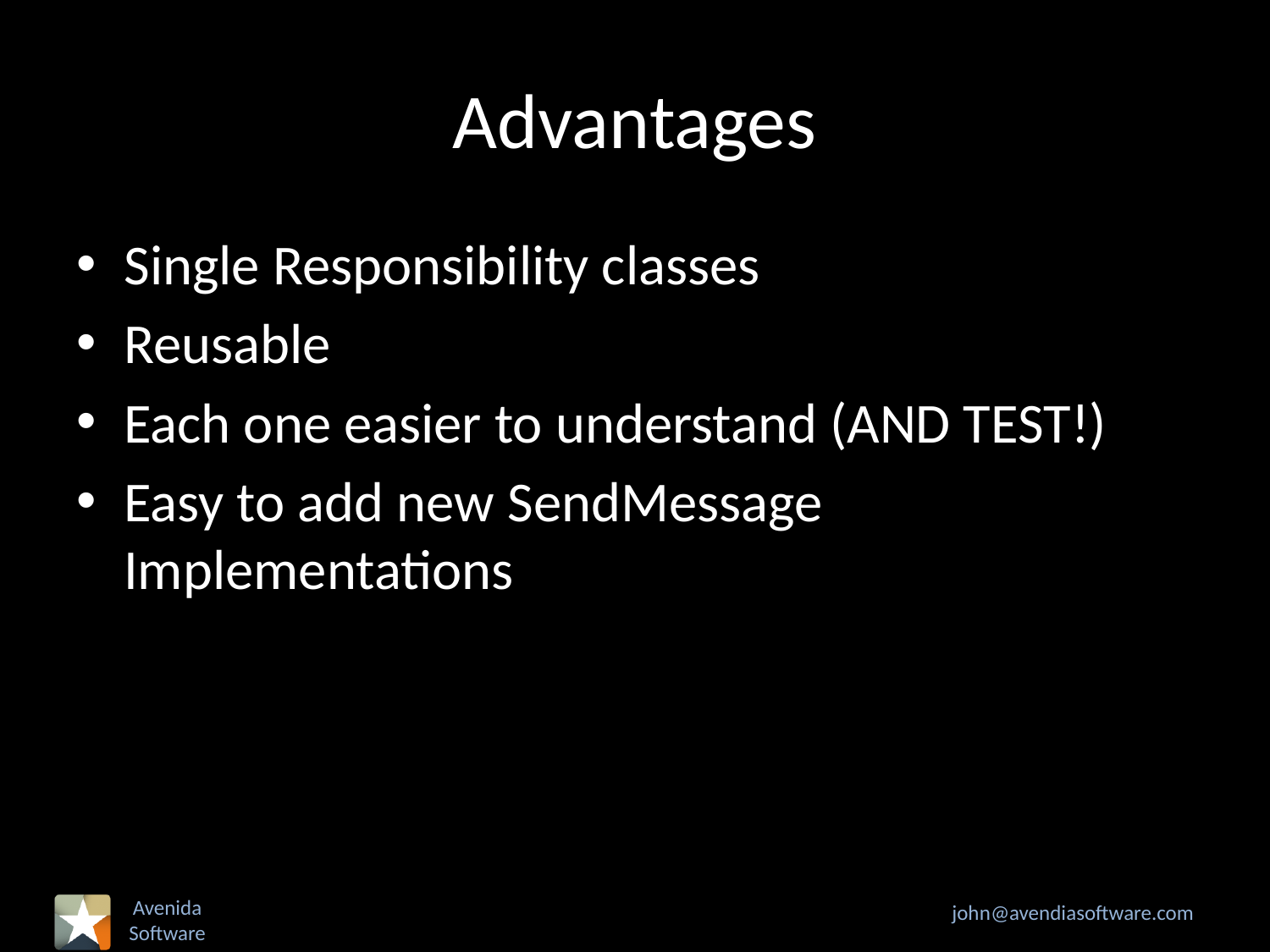

# Advantages
Single Responsibility classes
Reusable
Each one easier to understand (AND TEST!)
Easy to add new SendMessage Implementations